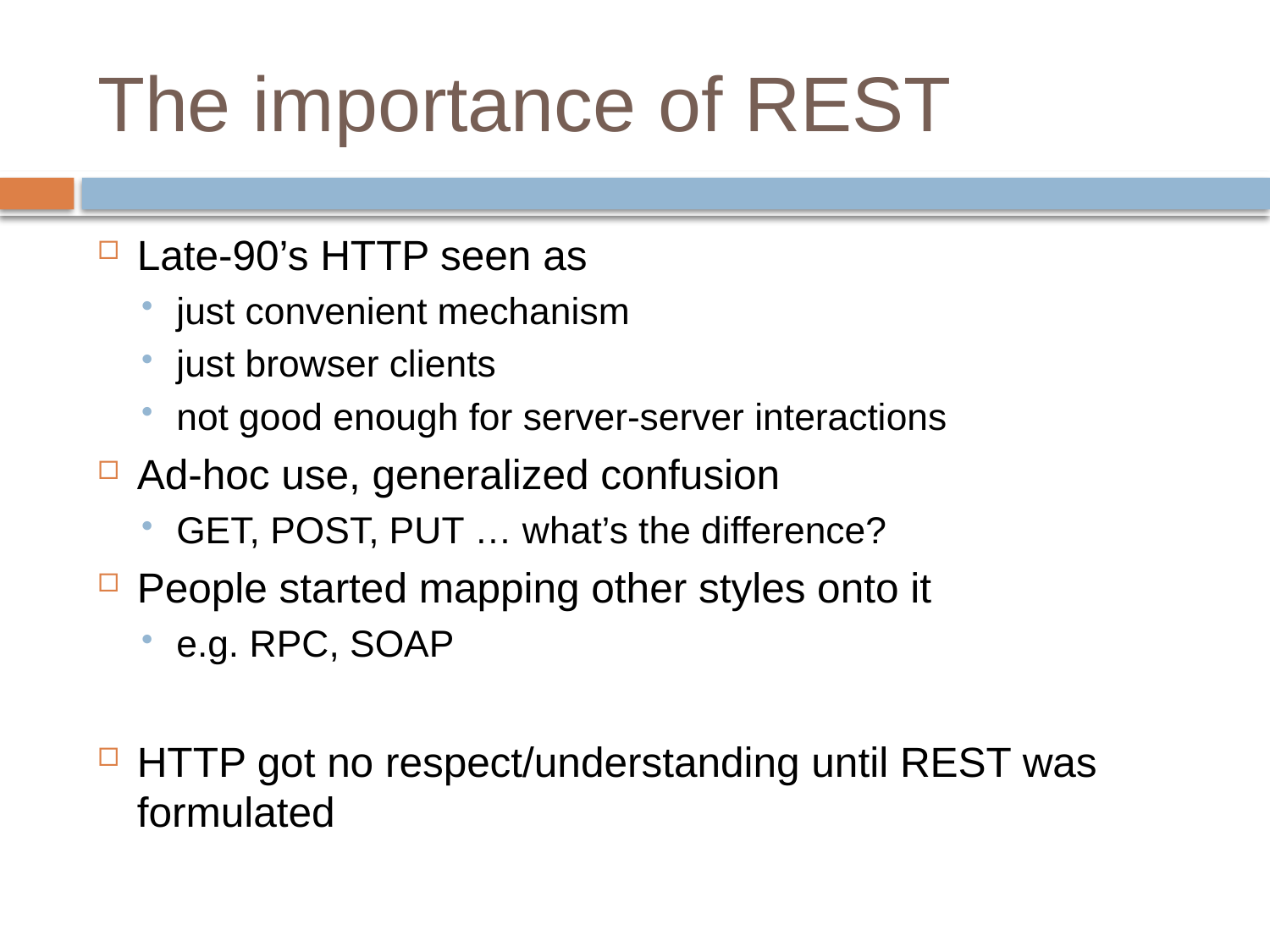

# The importance of REST
Late-90’s HTTP seen as
just convenient mechanism
just browser clients
not good enough for server-server interactions
Ad-hoc use, generalized confusion
GET, POST, PUT … what’s the difference?
People started mapping other styles onto it
e.g. RPC, SOAP

HTTP got no respect/understanding until REST was formulated